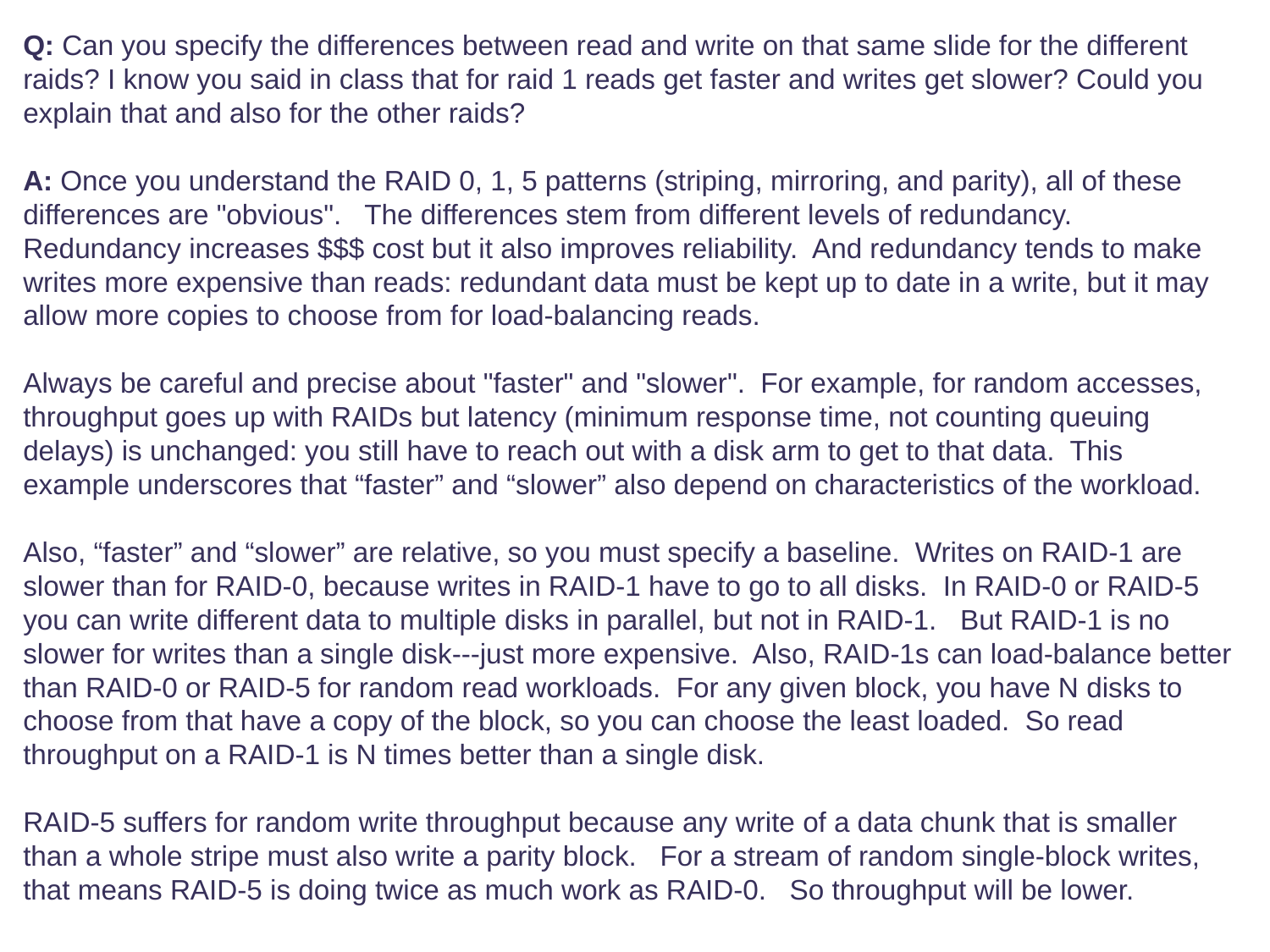

Q: Can you specify the differences between read and write on that same slide for the different raids? I know you said in class that for raid 1 reads get faster and writes get slower? Could you explain that and also for the other raids?

A: Once you understand the RAID 0, 1, 5 patterns (striping, mirroring, and parity), all of these differences are "obvious".   The differences stem from different levels of redundancy.  Redundancy increases $$$ cost but it also improves reliability.  And redundancy tends to make writes more expensive than reads: redundant data must be kept up to date in a write, but it may allow more copies to choose from for load-balancing reads.

Always be careful and precise about "faster" and "slower".  For example, for random accesses, throughput goes up with RAIDs but latency (minimum response time, not counting queuing delays) is unchanged: you still have to reach out with a disk arm to get to that data.  This example underscores that “faster” and “slower” also depend on characteristics of the workload.

Also, “faster” and “slower” are relative, so you must specify a baseline.  Writes on RAID-1 are slower than for RAID-0, because writes in RAID-1 have to go to all disks.  In RAID-0 or RAID-5 you can write different data to multiple disks in parallel, but not in RAID-1.   But RAID-1 is no slower for writes than a single disk---just more expensive.  Also, RAID-1s can load-balance better than RAID-0 or RAID-5 for random read workloads.  For any given block, you have N disks to choose from that have a copy of the block, so you can choose the least loaded.  So read throughput on a RAID-1 is N times better than a single disk.

RAID-5 suffers for random write throughput because any write of a data chunk that is smaller than a whole stripe must also write a parity block.   For a stream of random single-block writes, that means RAID-5 is doing twice as much work as RAID-0.   So throughput will be lower.